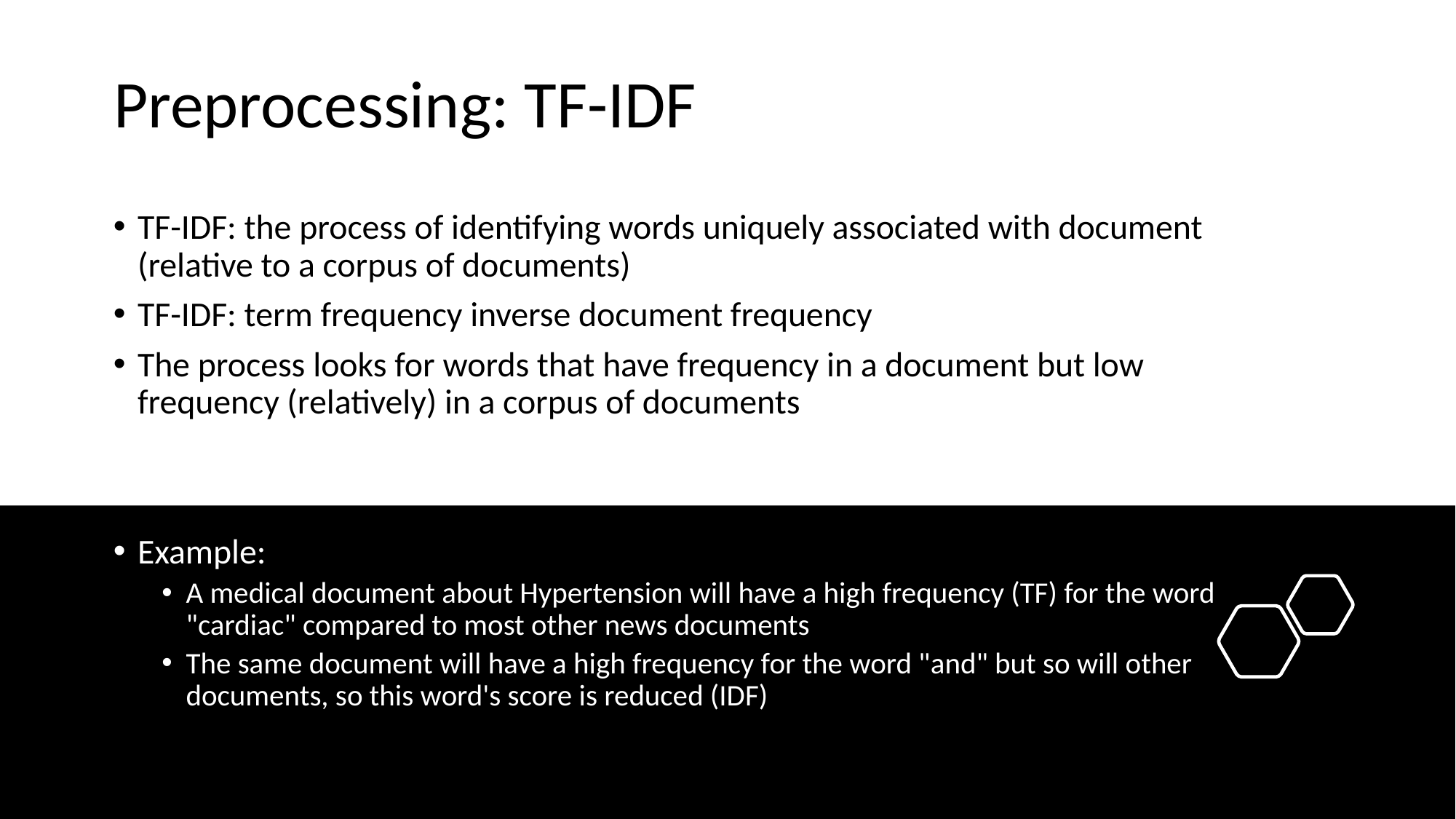

Preprocessing: TF-IDF

TF-IDF: the process of identifying words uniquely associated with document (relative to a corpus of documents)
TF-IDF: term frequency inverse document frequency
The process looks for words that have frequency in a document but low frequency (relatively) in a corpus of documents

Example:
A medical document about Hypertension will have a high frequency (TF) for the word "cardiac" compared to most other news documents
The same document will have a high frequency for the word "and" but so will other documents, so this word's score is reduced (IDF)
The word “cardiac” is associated with a document about hypertension